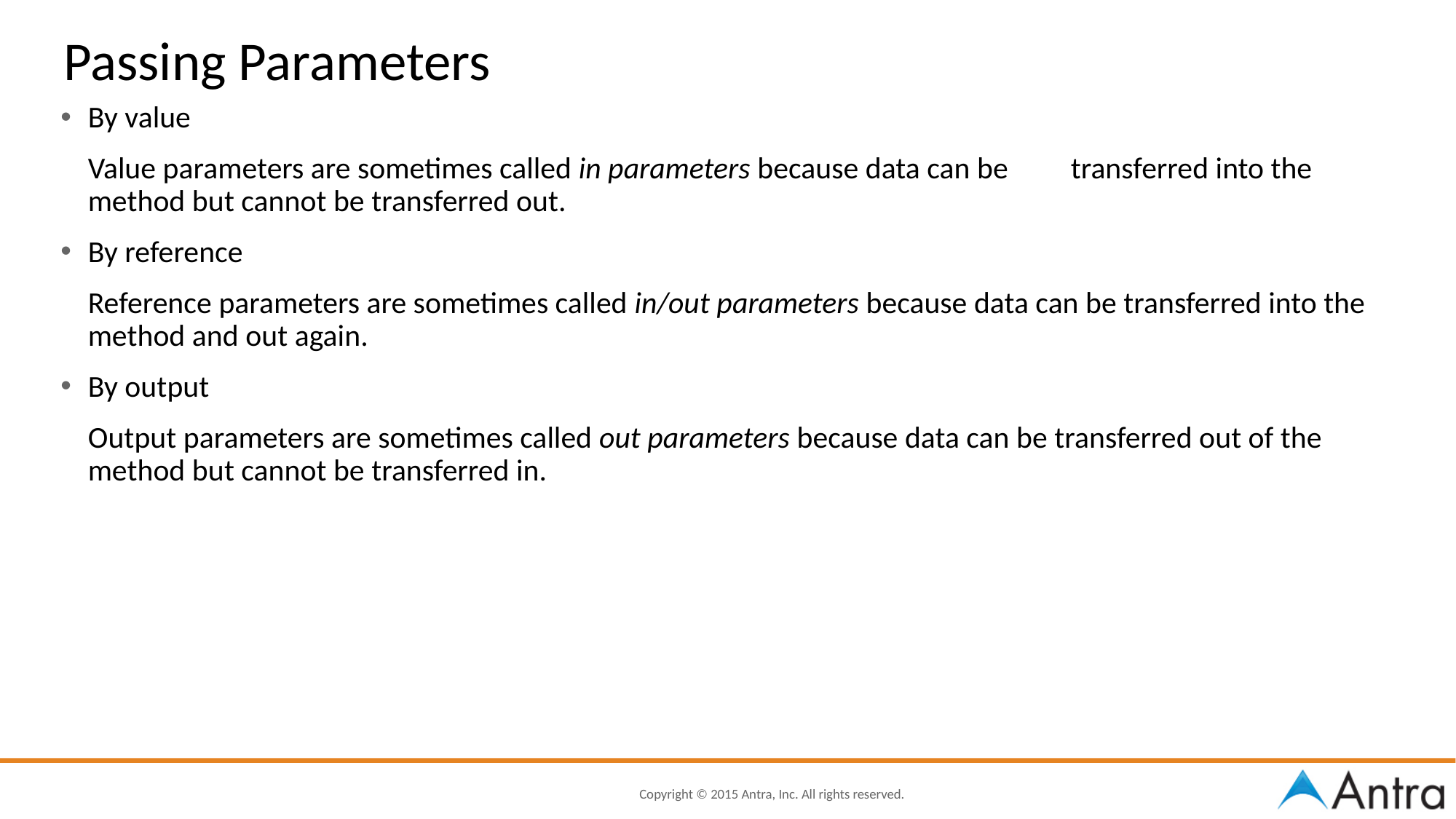

# Passing Parameters
By value
	Value parameters are sometimes called in parameters because data can be 	transferred into the method but cannot be transferred out.
By reference
	Reference parameters are sometimes called in/out parameters because data can be transferred into the method and out again.
By output
	Output parameters are sometimes called out parameters because data can be transferred out of the method but cannot be transferred in.